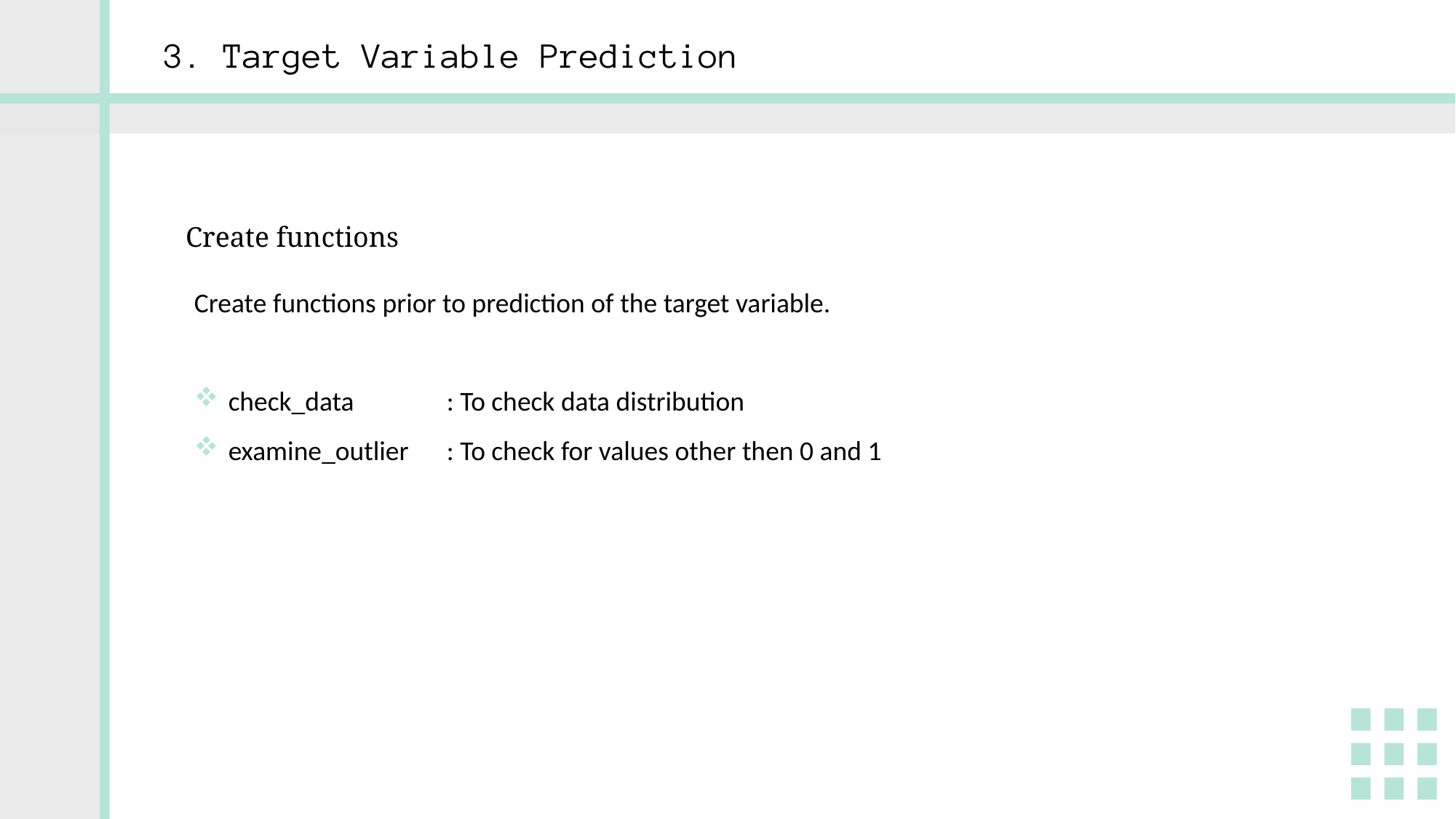

3. Target Variable Prediction

Create functions
Create functions prior to prediction of the target variable.

check_data	: To check data distribution
examine_outlier	: To check for values other then 0 and 1